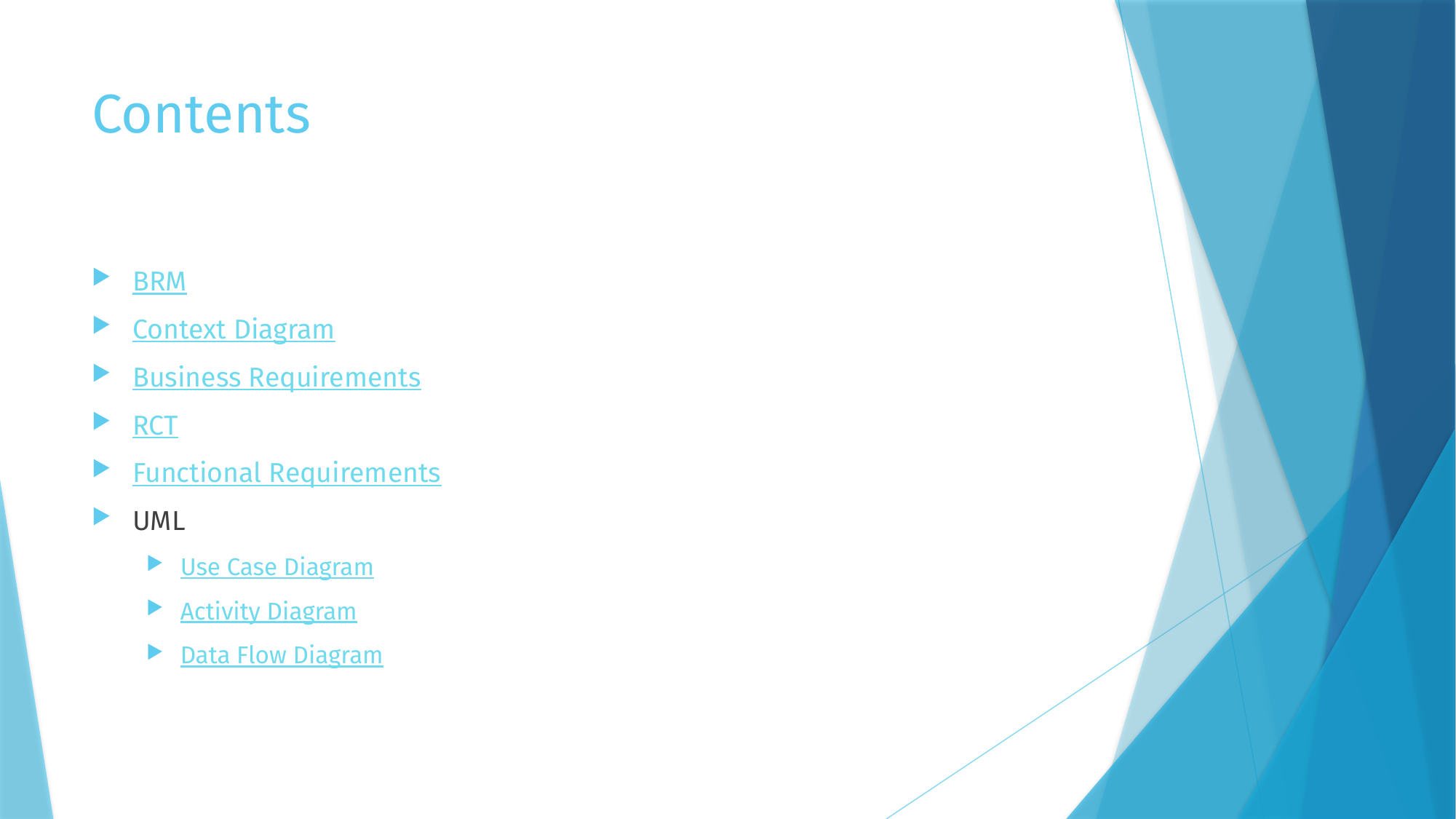

# Contents
BRM
Context Diagram
Business Requirements
RCT
Functional Requirements
UML
Use Case Diagram
Activity Diagram
Data Flow Diagram